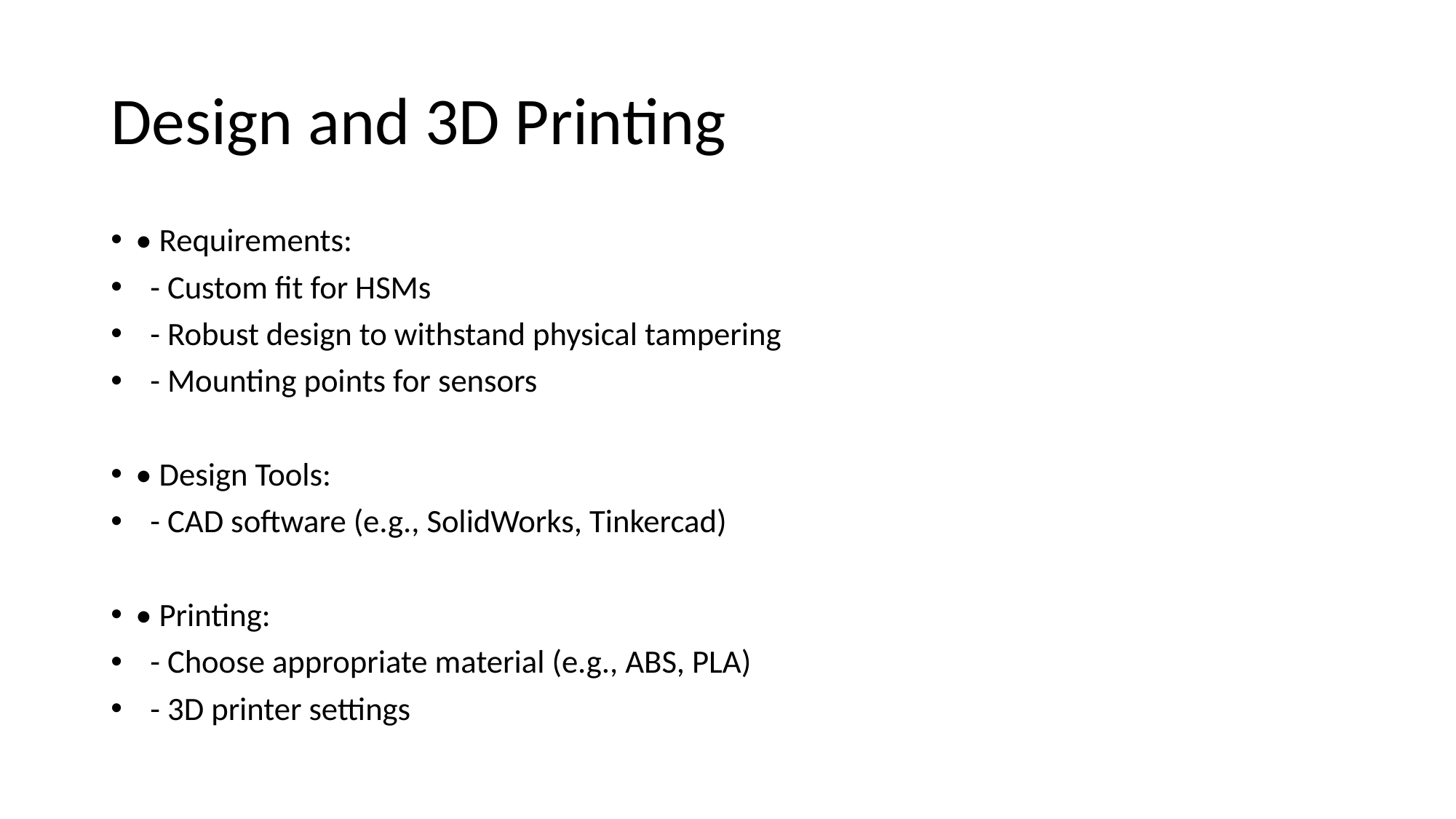

# Design and 3D Printing
• Requirements:
  - Custom fit for HSMs
  - Robust design to withstand physical tampering
  - Mounting points for sensors

• Design Tools:
  - CAD software (e.g., SolidWorks, Tinkercad)

• Printing:
  - Choose appropriate material (e.g., ABS, PLA)
  - 3D printer settings